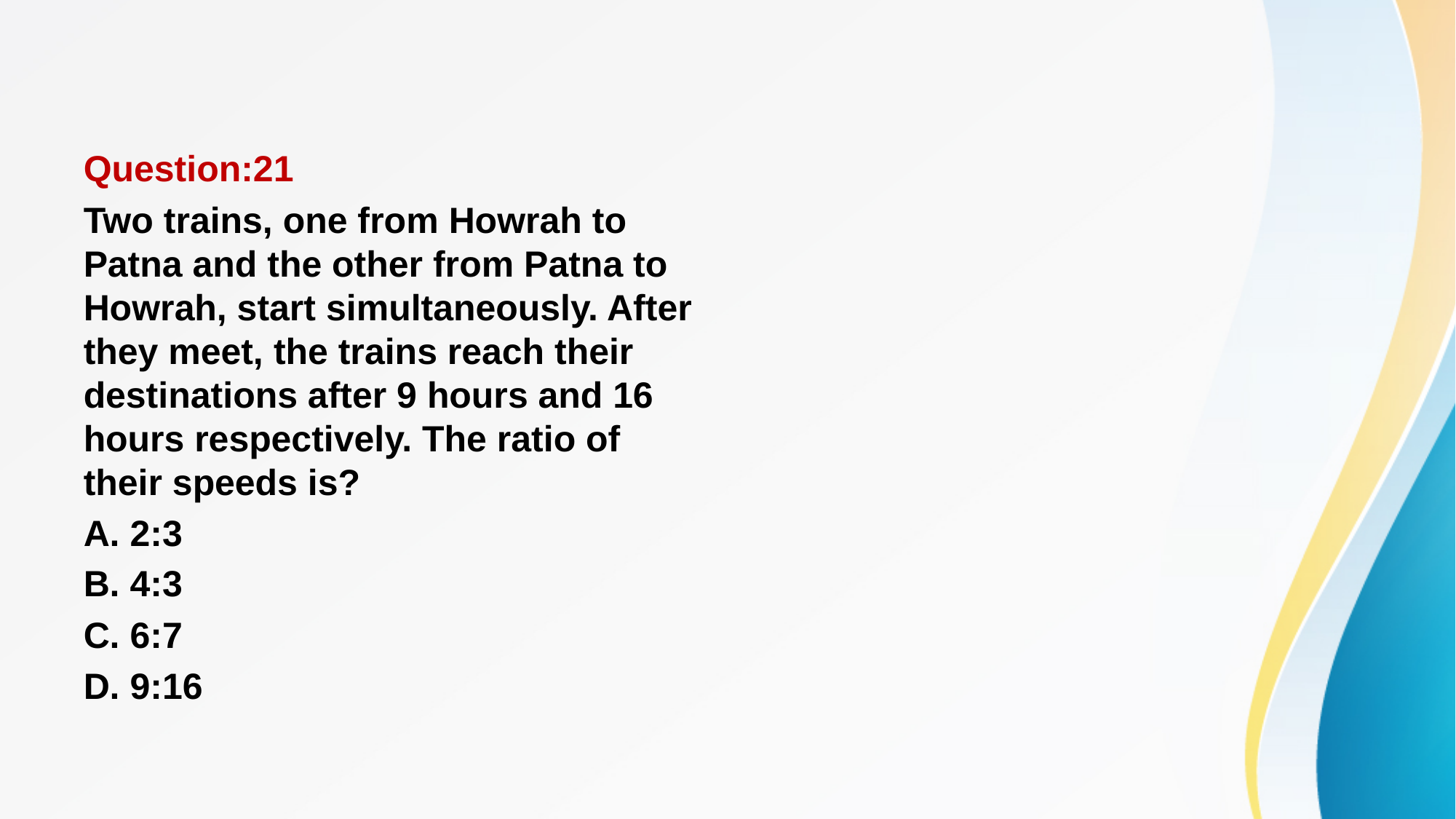

#
Question:21
Two trains, one from Howrah to Patna and the other from Patna to Howrah, start simultaneously. After they meet, the trains reach their destinations after 9 hours and 16 hours respectively. The ratio of their speeds is?
A. 2:3
B. 4:3
C. 6:7
D. 9:16